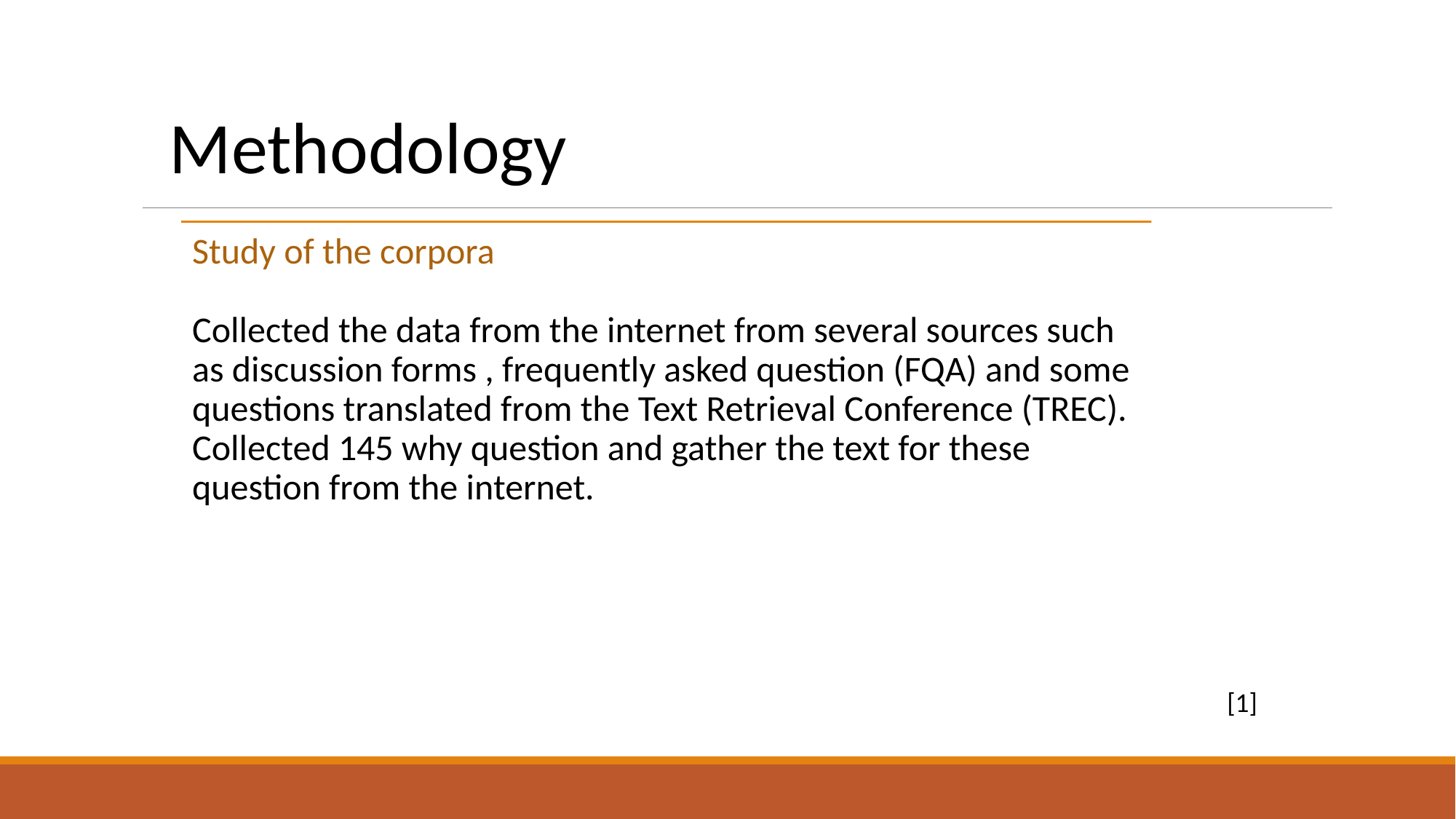

Methodology
Study of the corpora
Collected the data from the internet from several sources such as discussion forms , frequently asked question (FQA) and some questions translated from the Text Retrieval Conference (TREC).
Collected 145 why question and gather the text for these question from the internet.
[1]